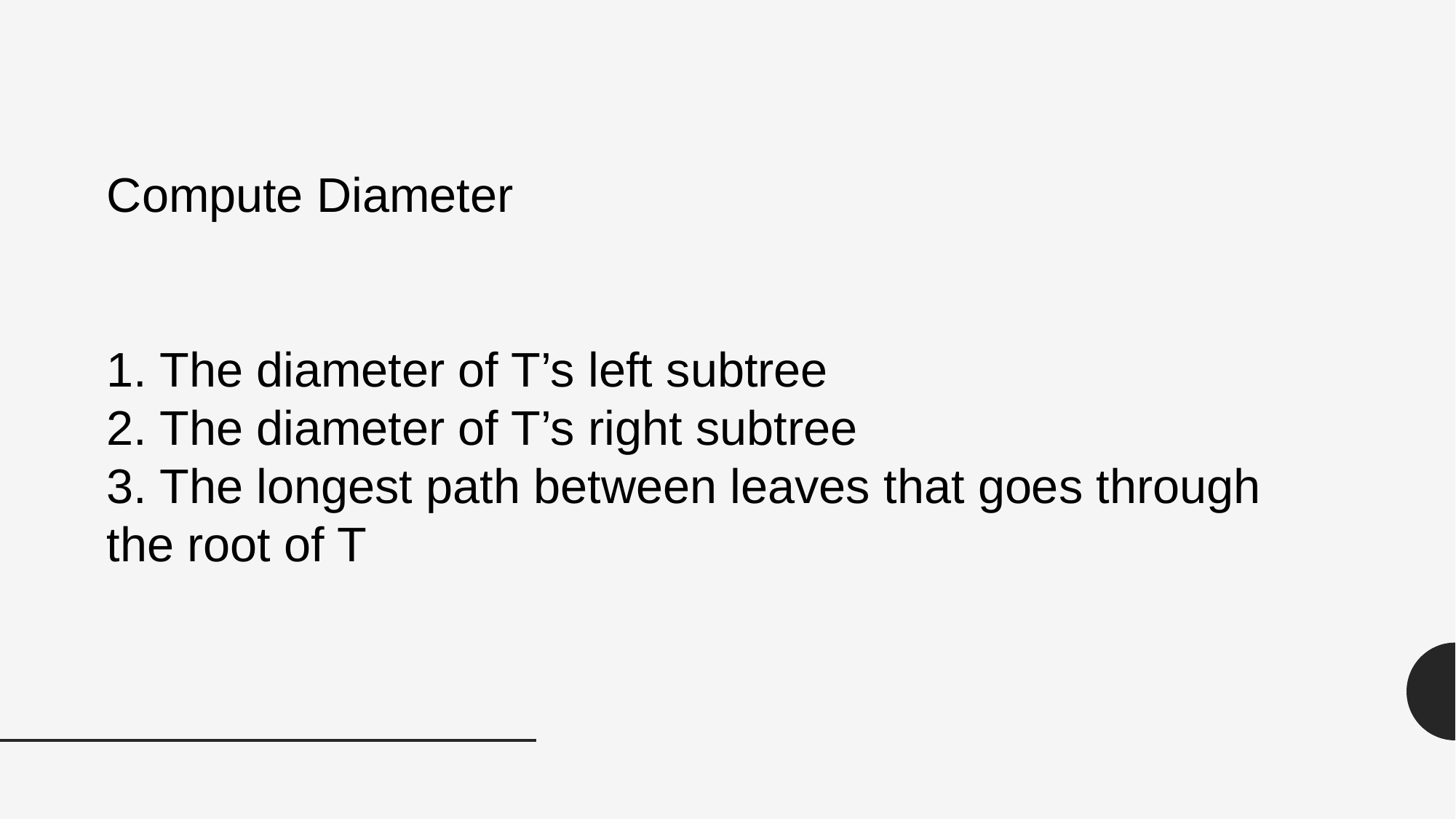

Compute Diameter

1. The diameter of T’s left subtree
2. The diameter of T’s right subtree
3. The longest path between leaves that goes through the root of T